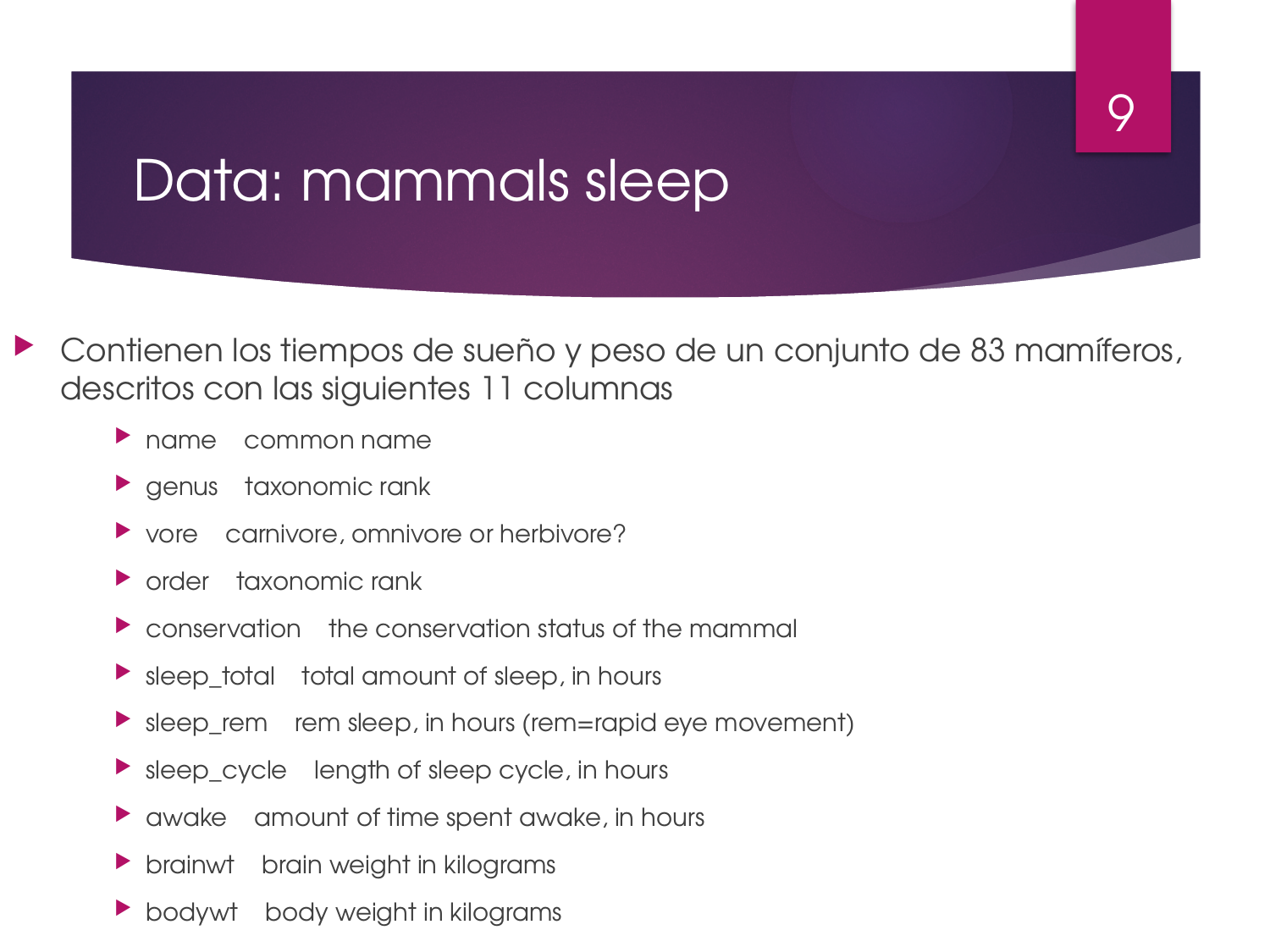

9
# Data: mammals sleep
Contienen los tiempos de sueño y peso de un conjunto de 83 mamíferos, descritos con las siguientes 11 columnas
name    common name
genus    taxonomic rank
vore    carnivore, omnivore or herbivore?
order    taxonomic rank
conservation    the conservation status of the mammal
sleep_total    total amount of sleep, in hours
sleep_rem    rem sleep, in hours (rem=rapid eye movement)
sleep_cycle    length of sleep cycle, in hours
awake    amount of time spent awake, in hours
brainwt    brain weight in kilograms
bodywt    body weight in kilograms